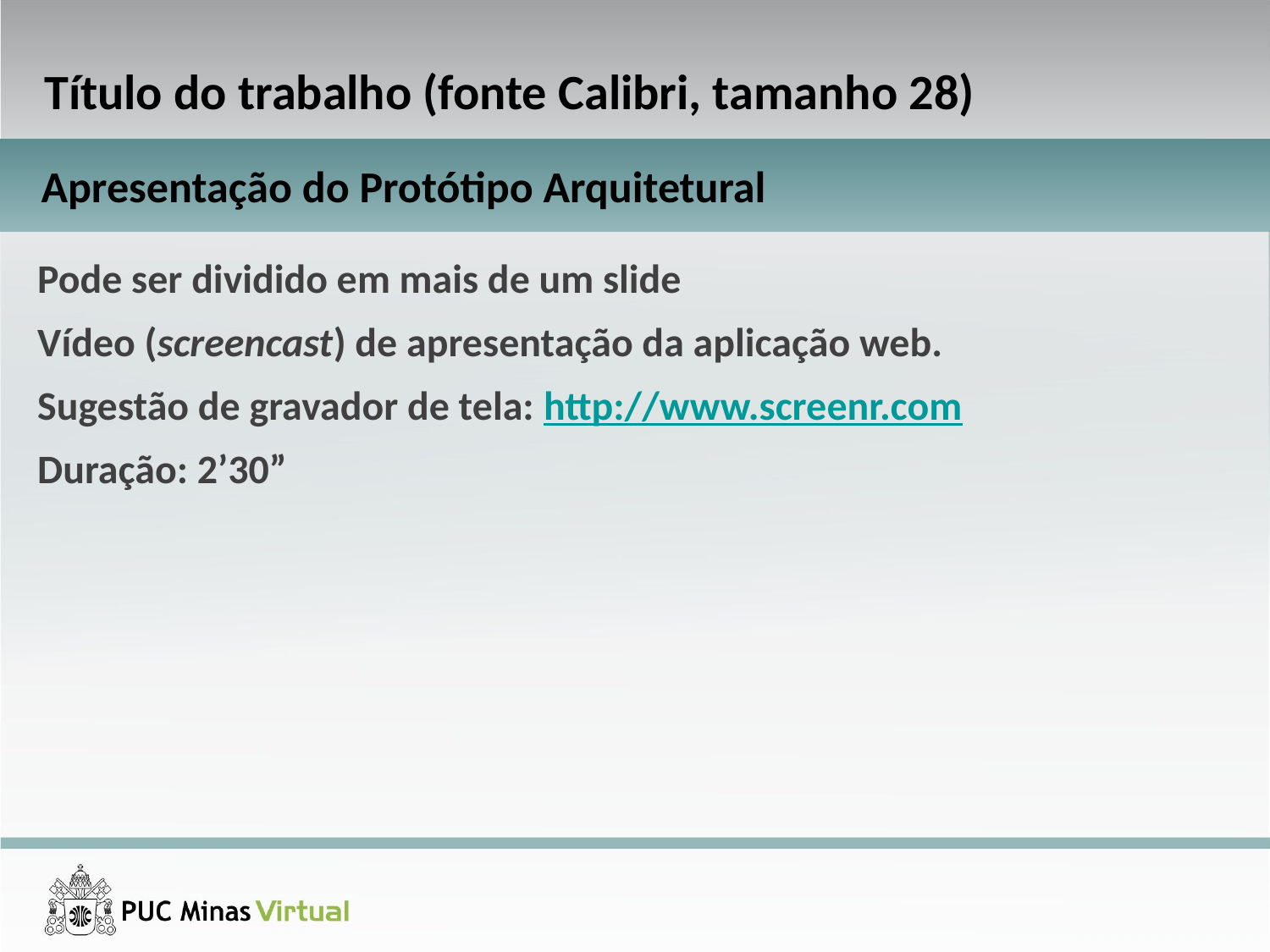

Título do trabalho (fonte Calibri, tamanho 28)

Apresentação do Protótipo Arquitetural
Pode ser dividido em mais de um slide
Vídeo (screencast) de apresentação da aplicação web.
Sugestão de gravador de tela: http://www.screenr.com
Duração: 2’30”